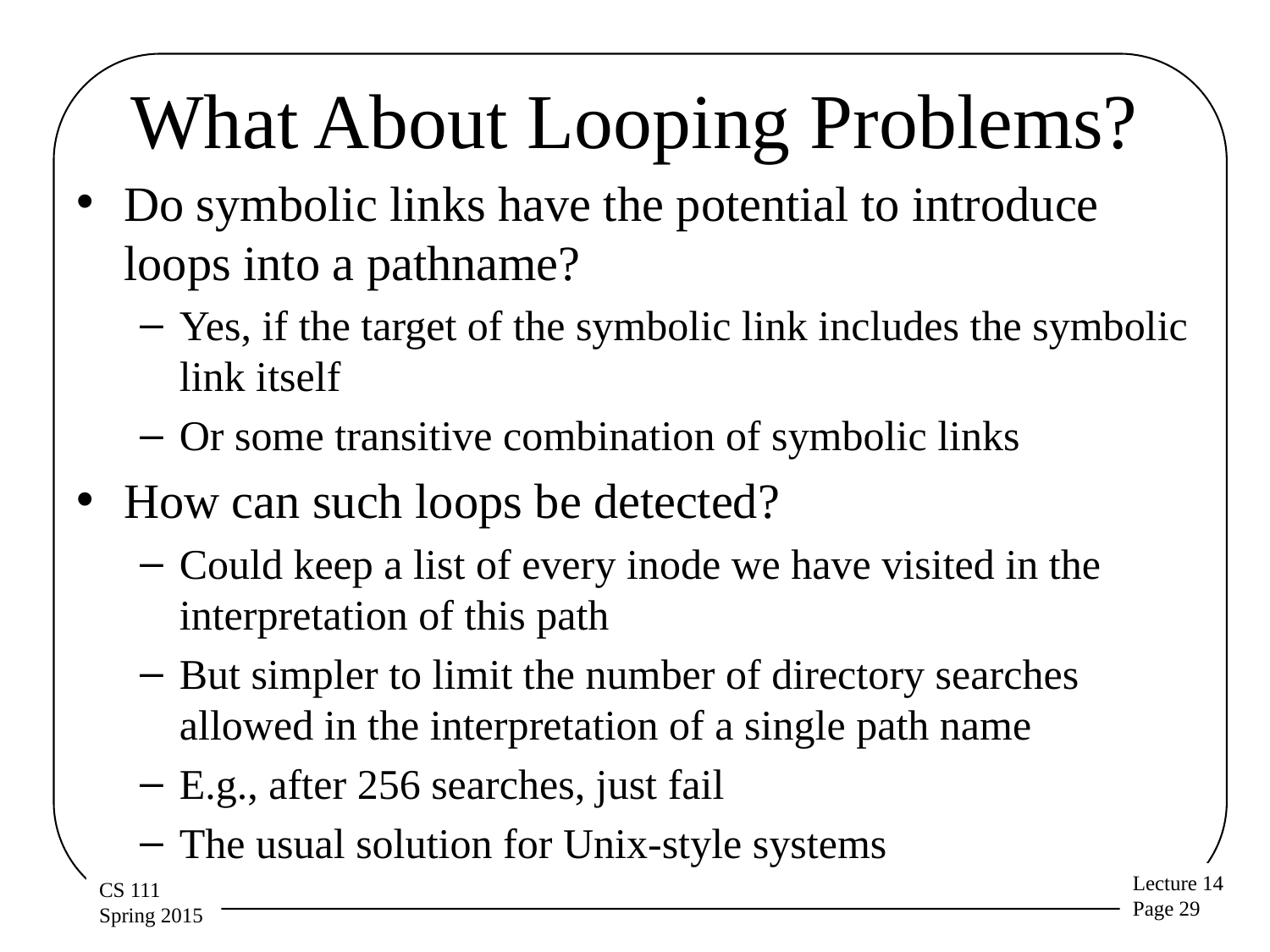

# What About Looping Problems?
Do symbolic links have the potential to introduce loops into a pathname?
Yes, if the target of the symbolic link includes the symbolic link itself
Or some transitive combination of symbolic links
How can such loops be detected?
Could keep a list of every inode we have visited in the interpretation of this path
But simpler to limit the number of directory searches allowed in the interpretation of a single path name
E.g., after 256 searches, just fail
The usual solution for Unix-style systems